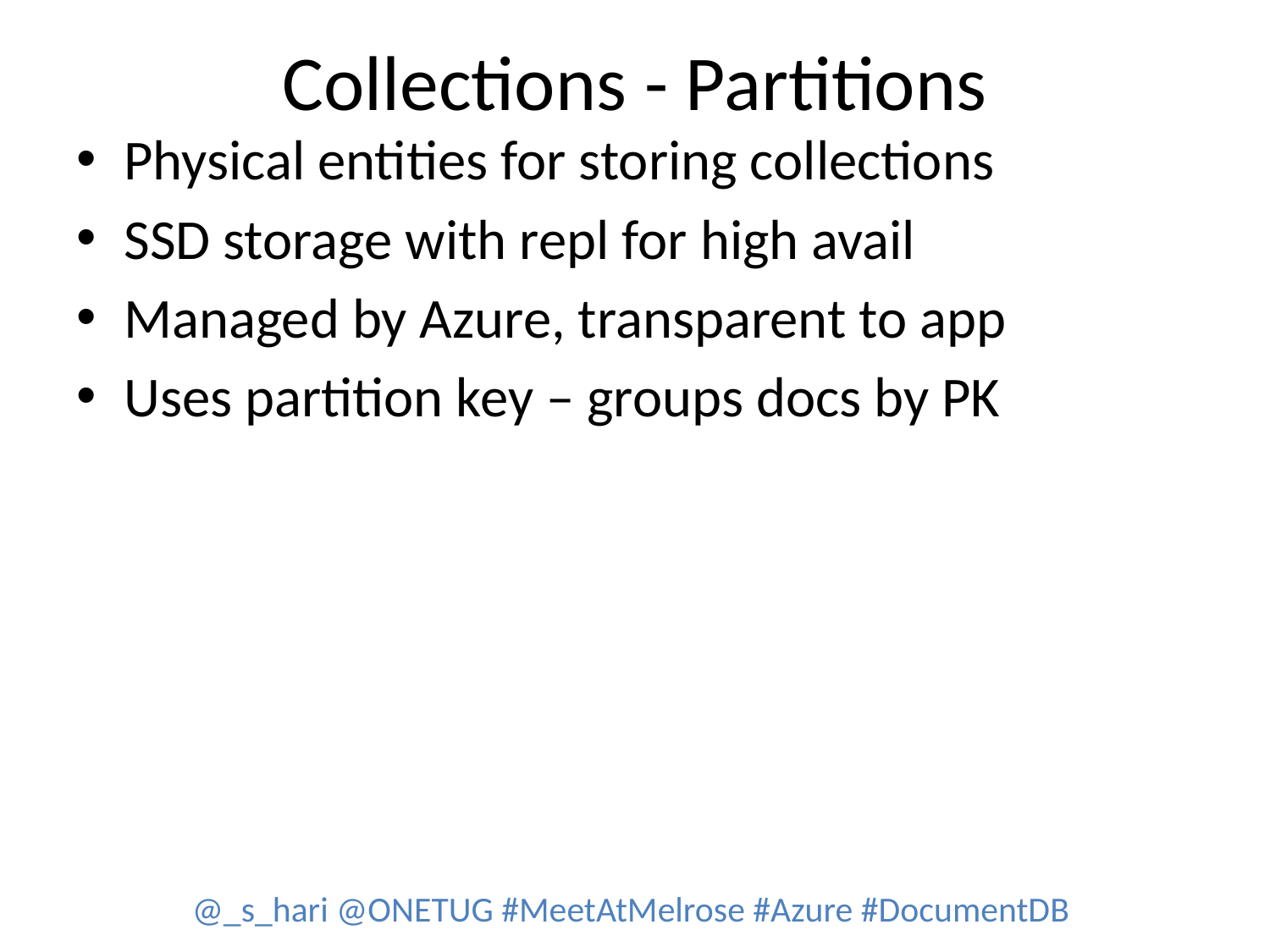

# Collections - Partitions
Physical entities for storing collections
SSD storage with repl for high avail
Managed by Azure, transparent to app
Uses partition key – groups docs by PK
@_s_hari @ONETUG #MeetAtMelrose #Azure #DocumentDB